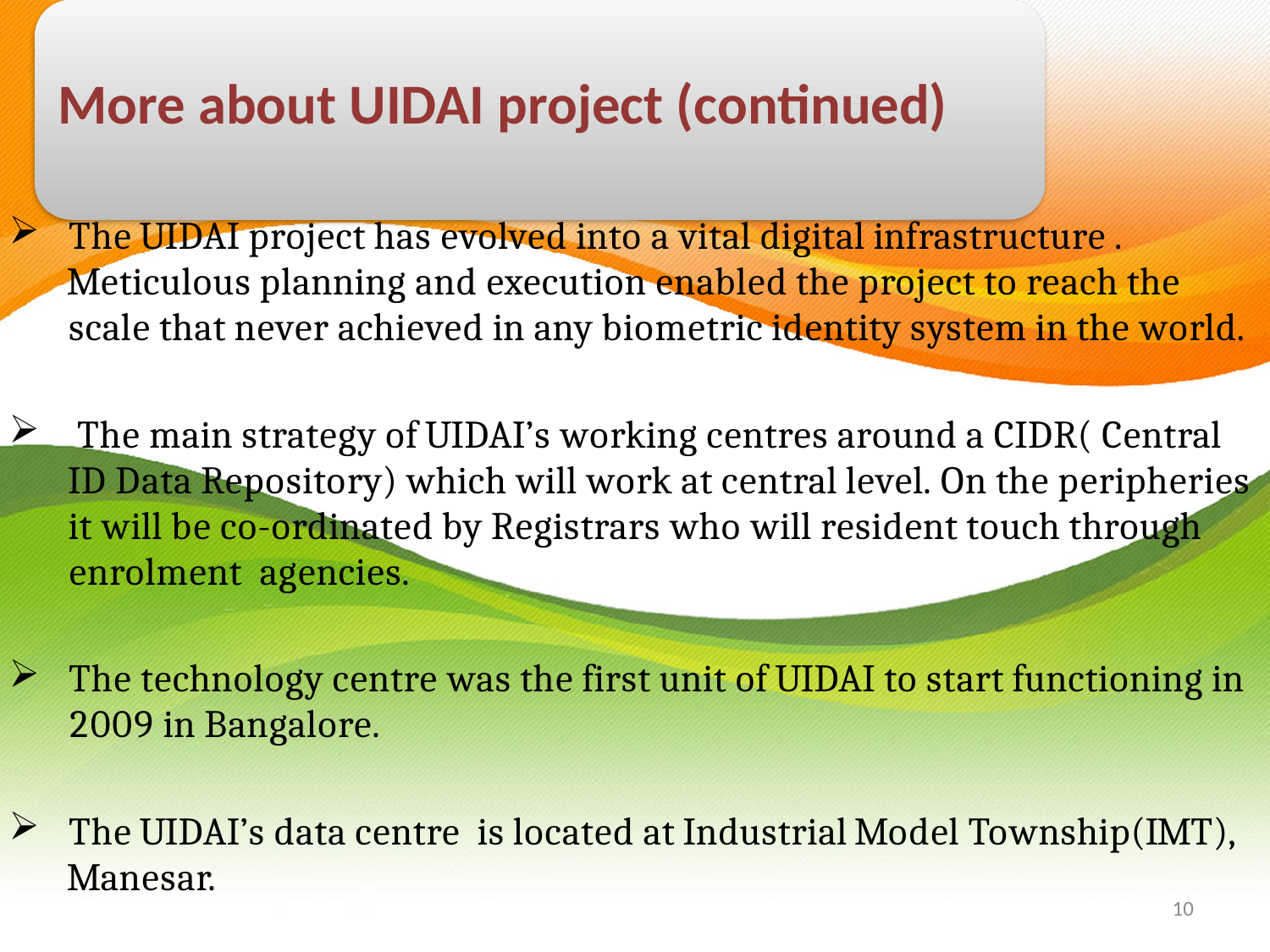

More about UIDAI project (continued)
The UIDAI project has evolved into a vital digital infrastructure . Meticulous planning and execution enabled the project to reach the scale that never achieved in any biometric identity system in the world.

 The main strategy of UIDAI’s working centres around a CIDR( Central ID Data Repository) which will work at central level. On the peripheries it will be co-ordinated by Registrars who will resident touch through enrolment  agencies.

The technology centre was the first unit of UIDAI to start functioning in 2009 in Bangalore.

The UIDAI’s data centre  is located at Industrial Model Township(IMT), Manesar.

10